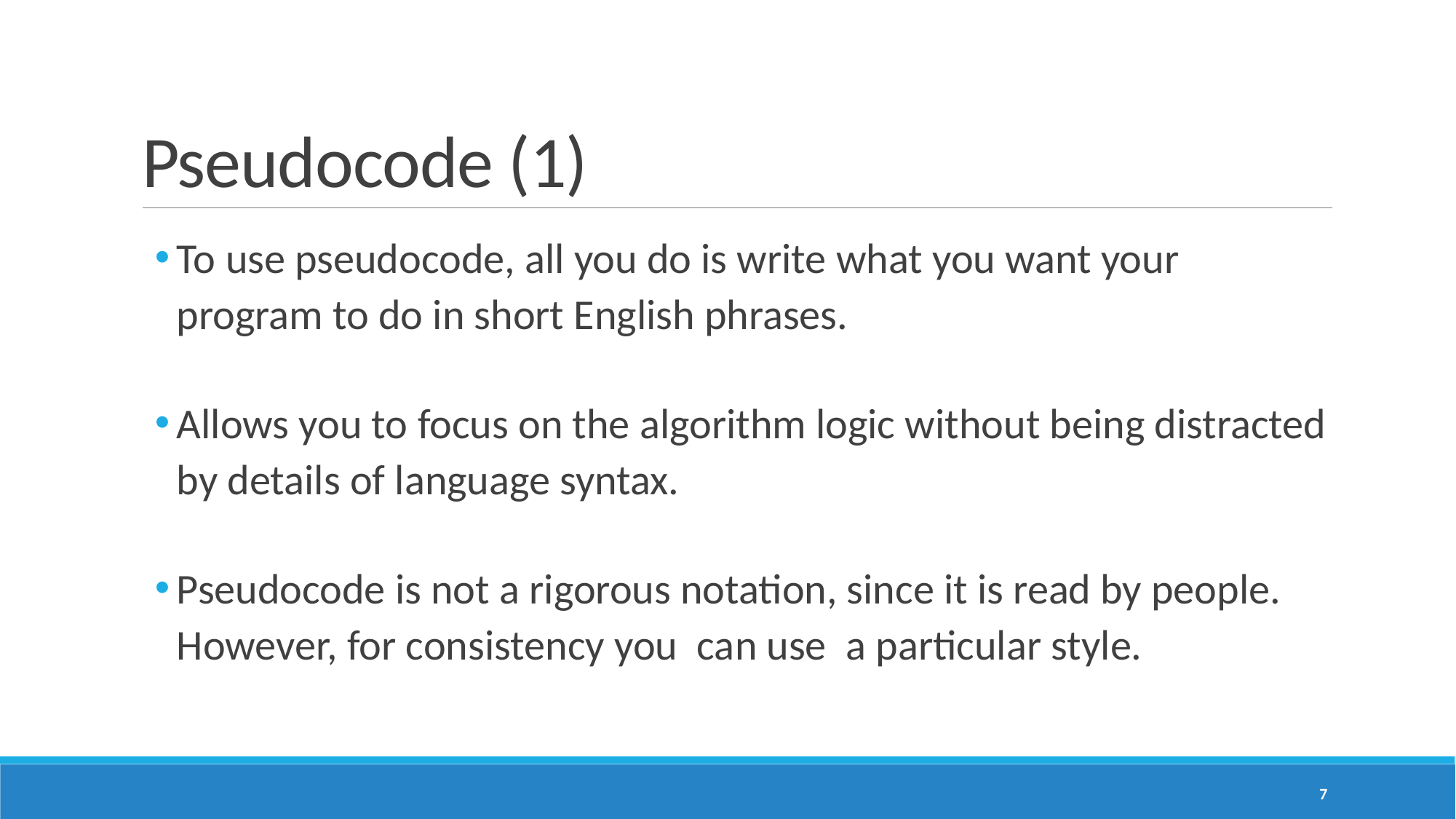

# Pseudocode (1)
To use pseudocode, all you do is write what you want your program to do in short English phrases.

Allows you to focus on the algorithm logic without being distracted by details of language syntax.

Pseudocode is not a rigorous notation, since it is read by people.  However, for consistency you  can use  a particular style.

7